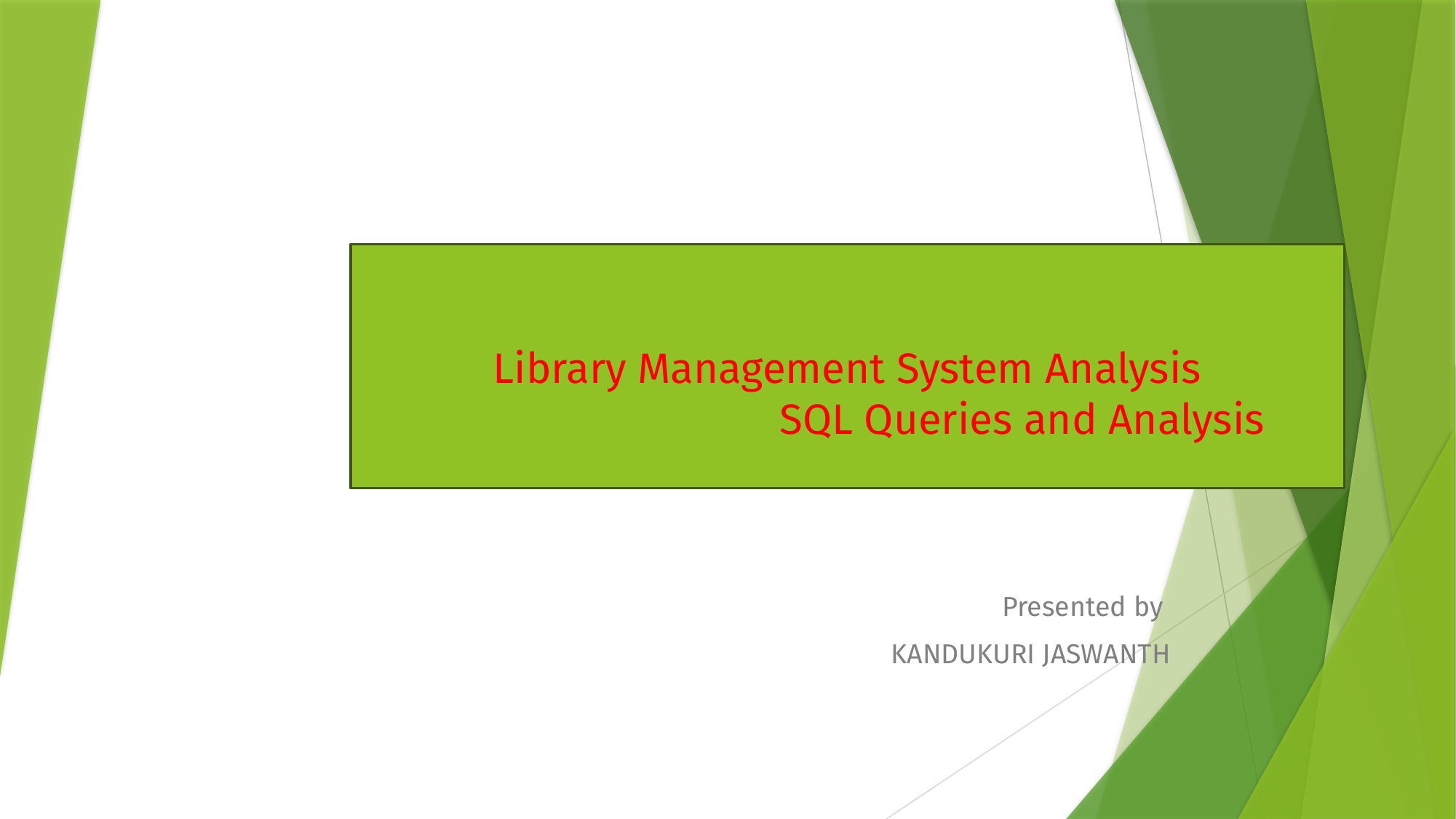

Library Management System Analysis
                               SQL Queries and Analysis
Presented by
KANDUKURI JASWANTH